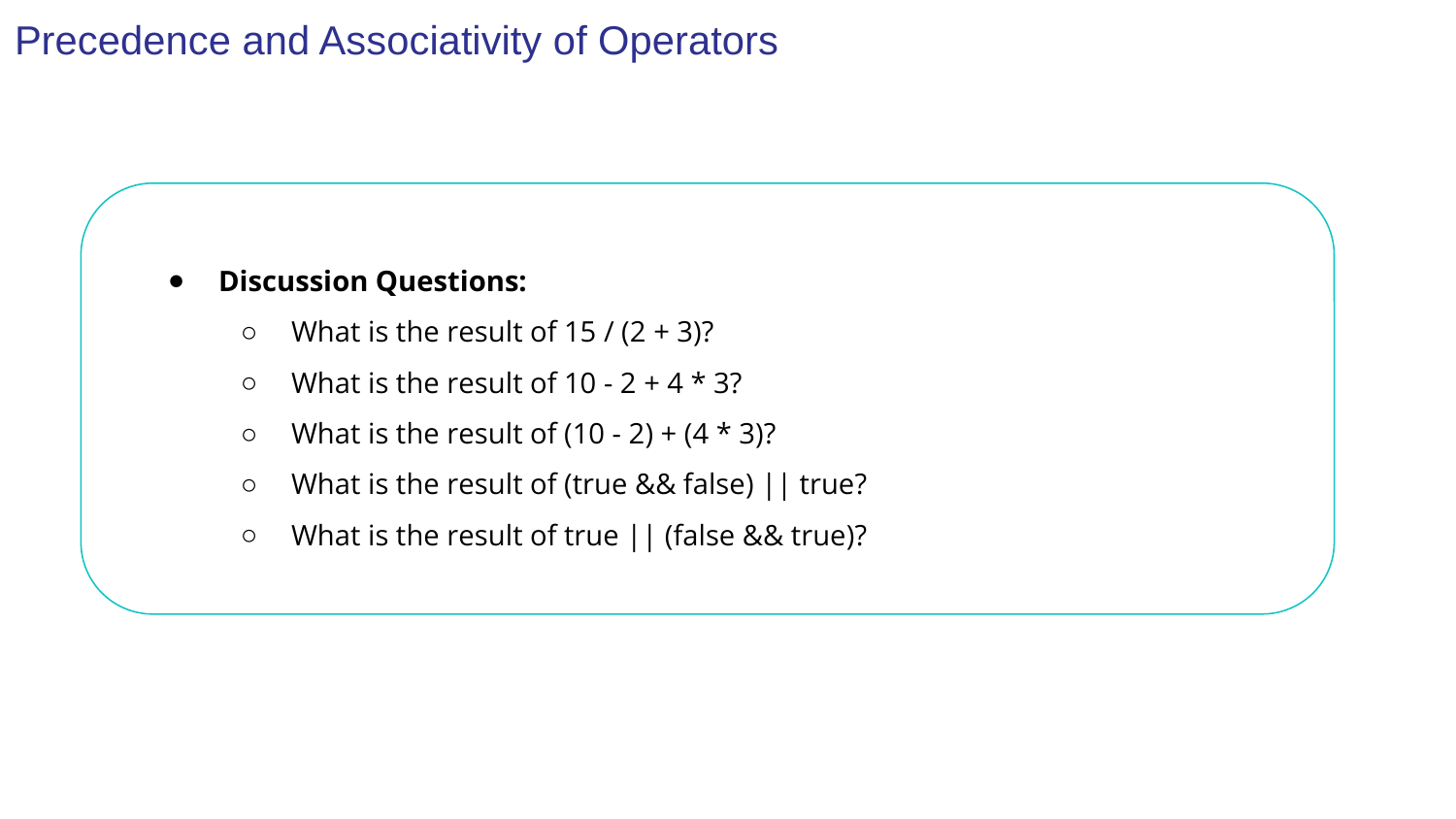

Precedence and Associativity of Operators
Discussion Questions:
What is the result of 15 / (2 + 3)?
What is the result of 10 - 2 + 4 * 3?
What is the result of (10 - 2) + (4 * 3)?
What is the result of (true && false) || true?
What is the result of true || (false && true)?